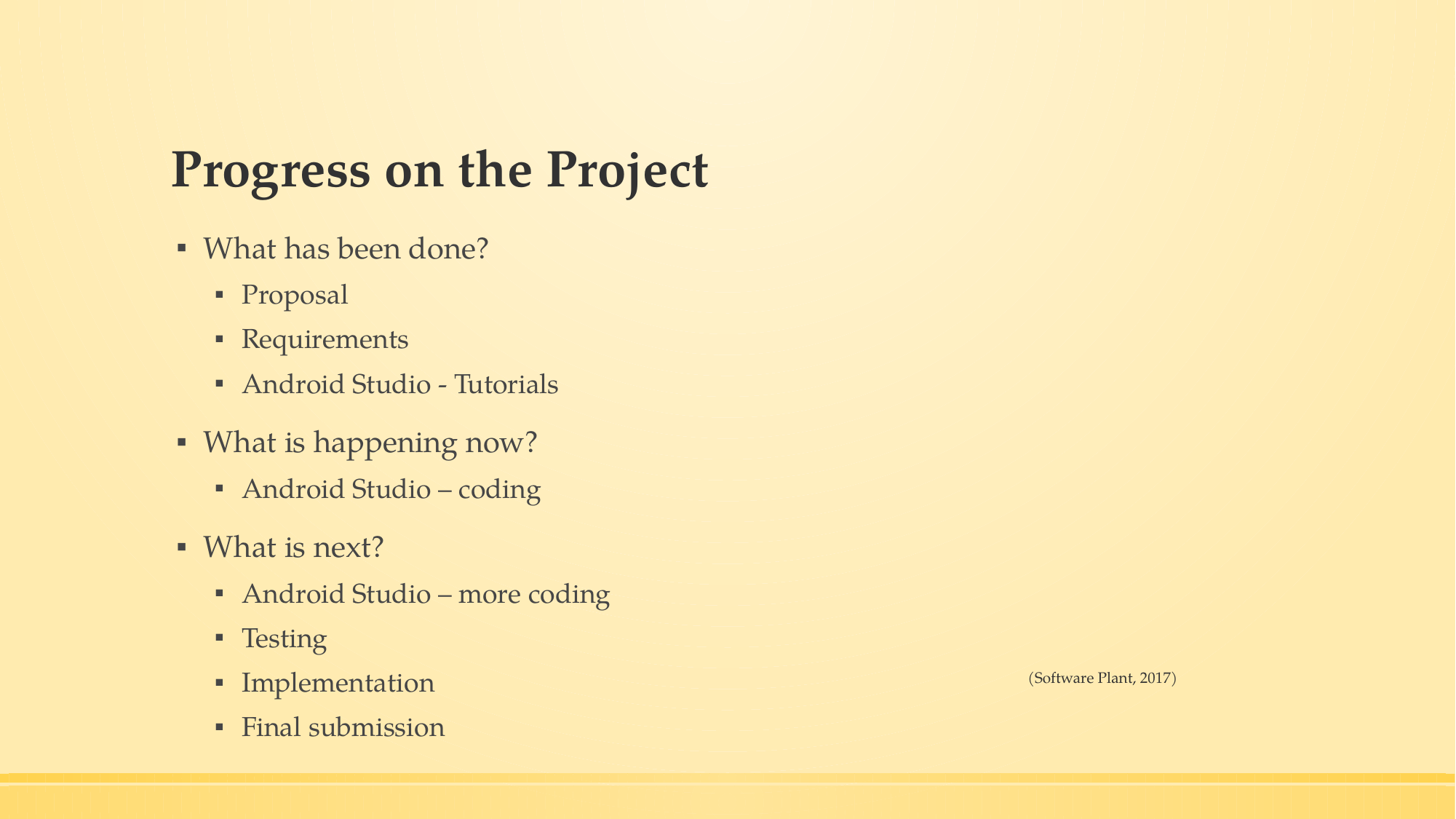

# Progress on the Project
What has been done?
Proposal
Requirements
Android Studio - Tutorials
What is happening now?
Android Studio – coding
What is next?
Android Studio – more coding
Testing
Implementation
Final submission
(Software Plant, 2017)